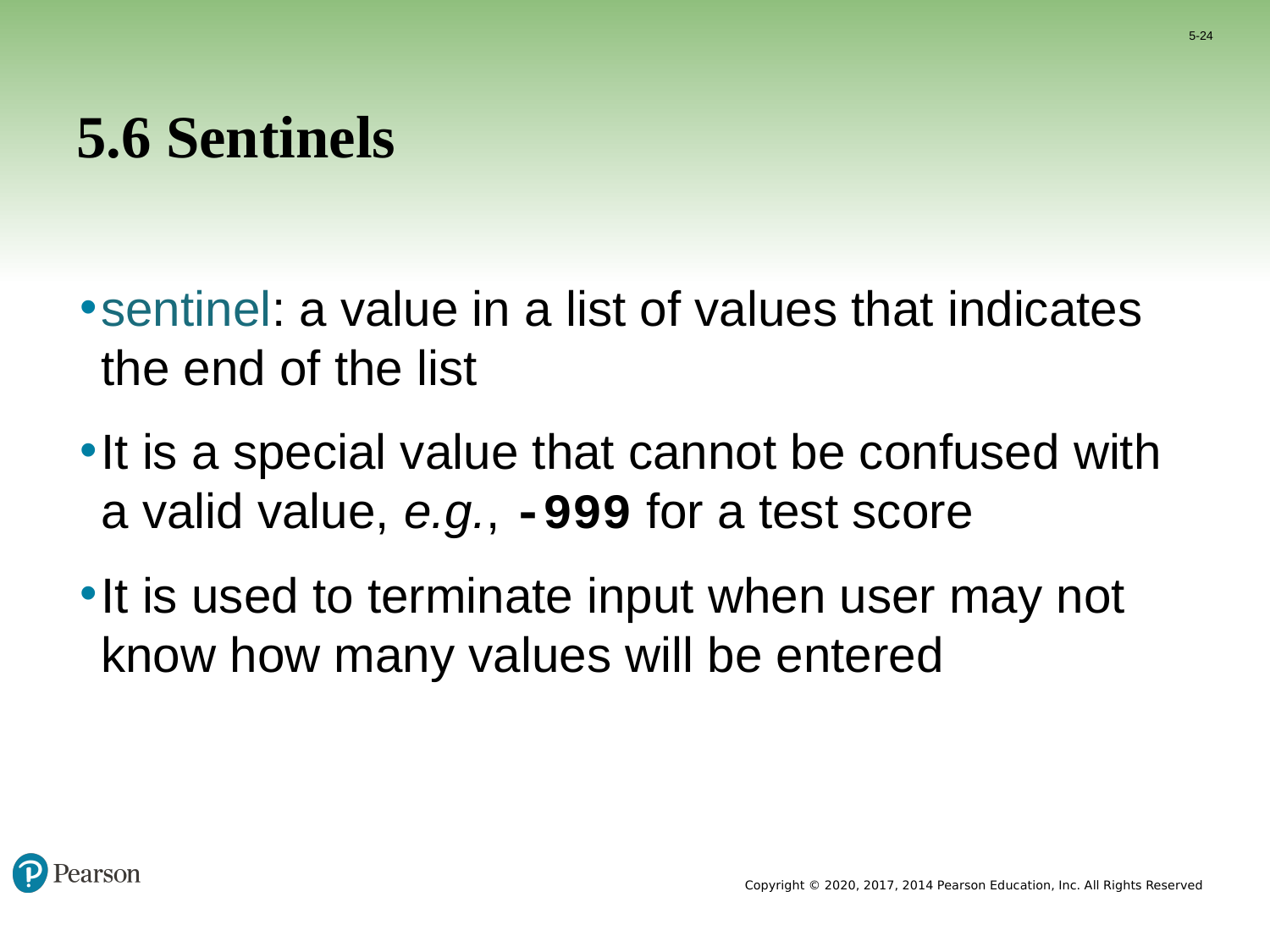

5-24
# 5.6 Sentinels
sentinel: a value in a list of values that indicates the end of the list
It is a special value that cannot be confused with a valid value, e.g., -999 for a test score
It is used to terminate input when user may not know how many values will be entered